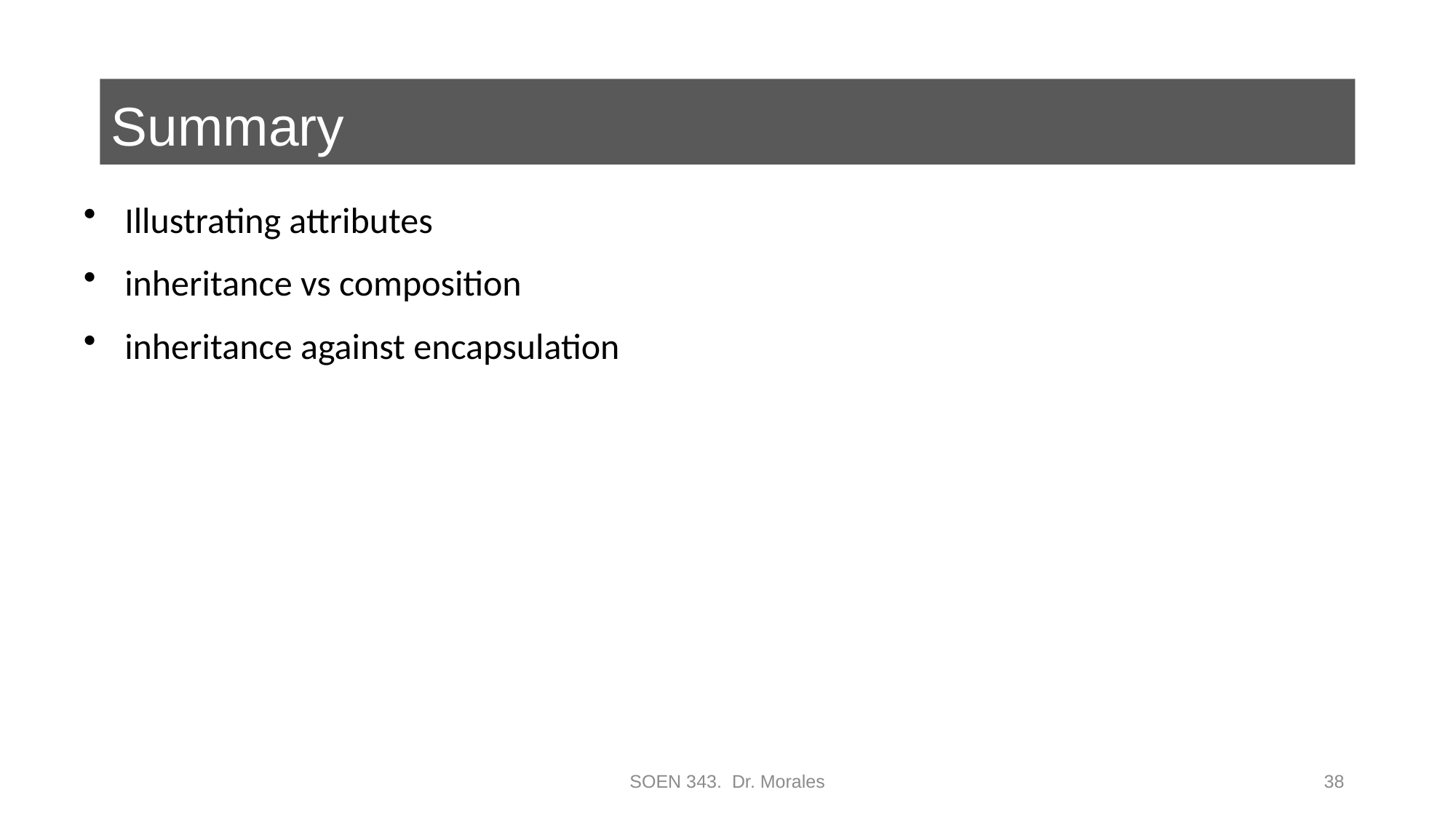

# Summary
Illustrating attributes
inheritance vs composition
inheritance against encapsulation
SOEN 343.  Dr. Morales
38